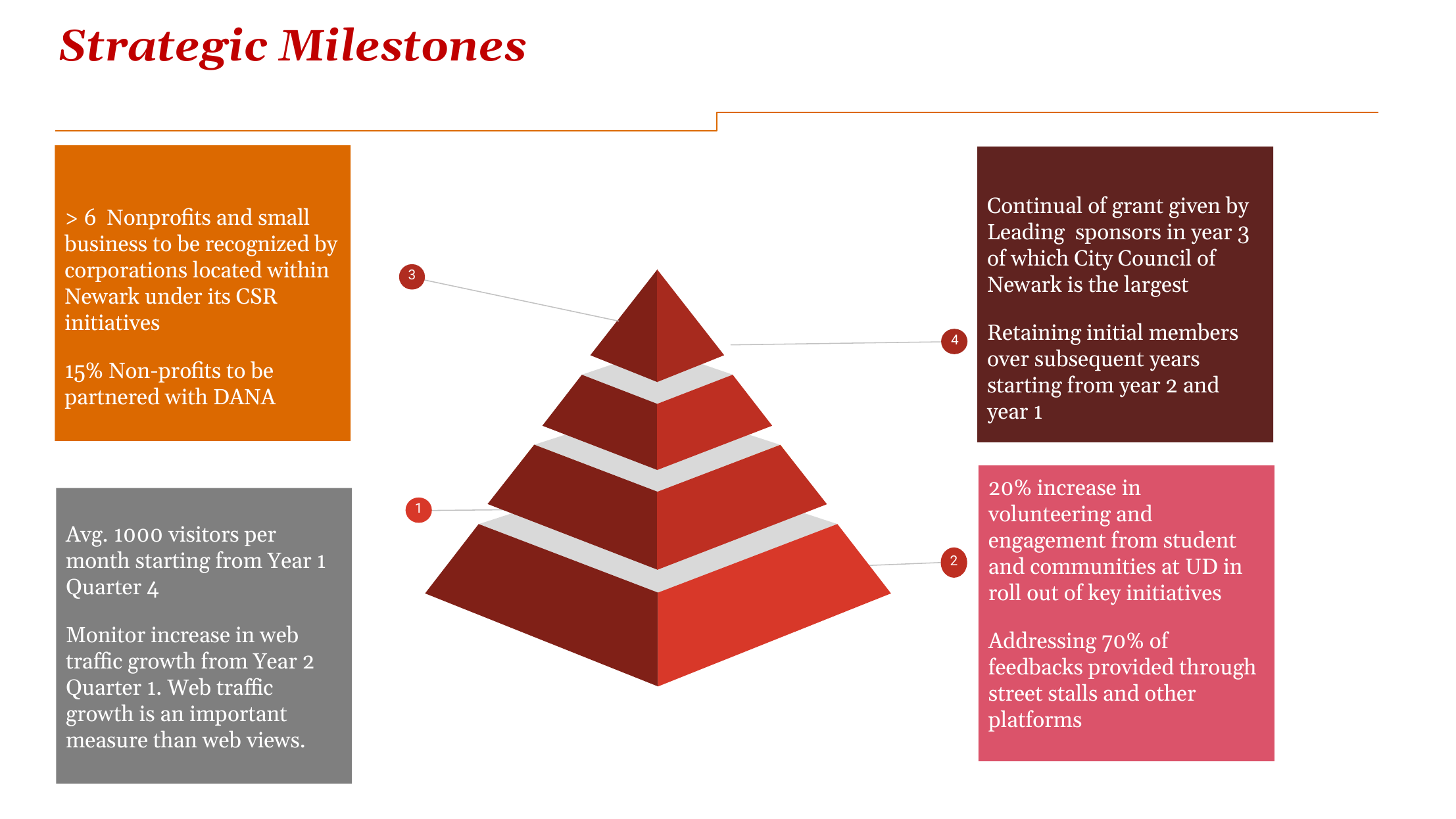

Strategic Milestones

> 6  Nonprofits and small business to be recognized by corporations located within Newark under its CSR initiatives
15% Non-profits to be partnered with DANA
3

Continual of grant given by Leading  sponsors in year 3 of which City Council of Newark is the largest
Retaining initial members over subsequent years starting from year 2 and year 1
4

20% increase in  volunteering and engagement from student and communities at UD in roll out of key initiatives
Addressing 70% of feedbacks provided through street stalls and other platforms

2

Avg. 1000 visitors per month starting from Year 1 Quarter 4
Monitor increase in web traffic growth from Year 2 Quarter 1. Web traffic growth is an important measure than web views.
1